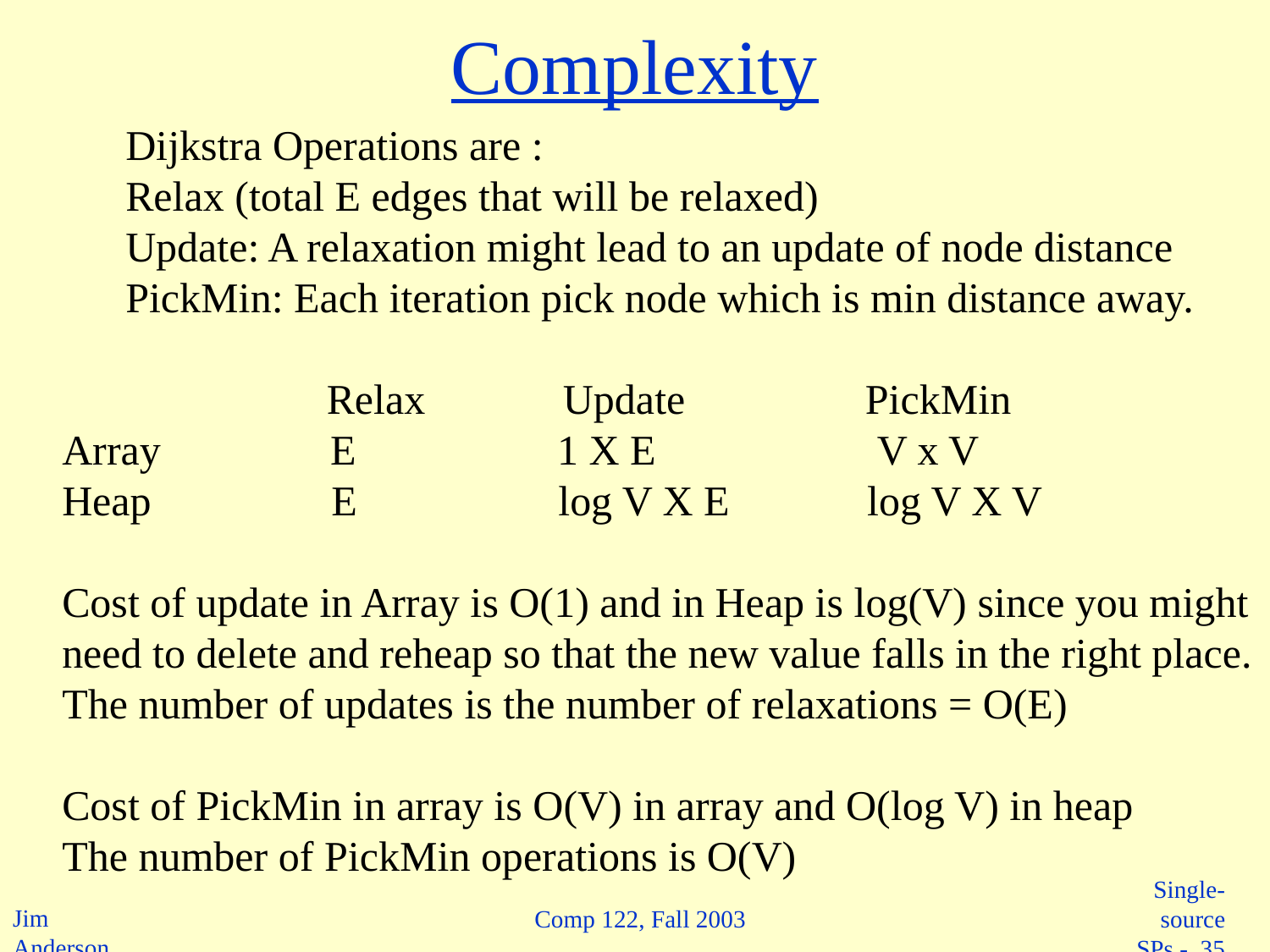

Complexity
Dijkstra Operations are :
Relax (total E edges that will be relaxed)
Update: A relaxation might lead to an update of node distance
PickMin: Each iteration pick node which is min distance away.

                         Relax             Update                 PickMin
Array                E                   1 X E                     V x V
Heap                 E                   log V X E             log V X V

Cost of update in Array is O(1) and in Heap is log(V) since you might
need to delete and reheap so that the new value falls in the right place.
The number of updates is the number of relaxations = O(E)

Cost of PickMin in array is O(V) in array and O(log V) in heap
The number of PickMin operations is O(V)
Comp 122, Fall 2003
 Single-source SPs -  35